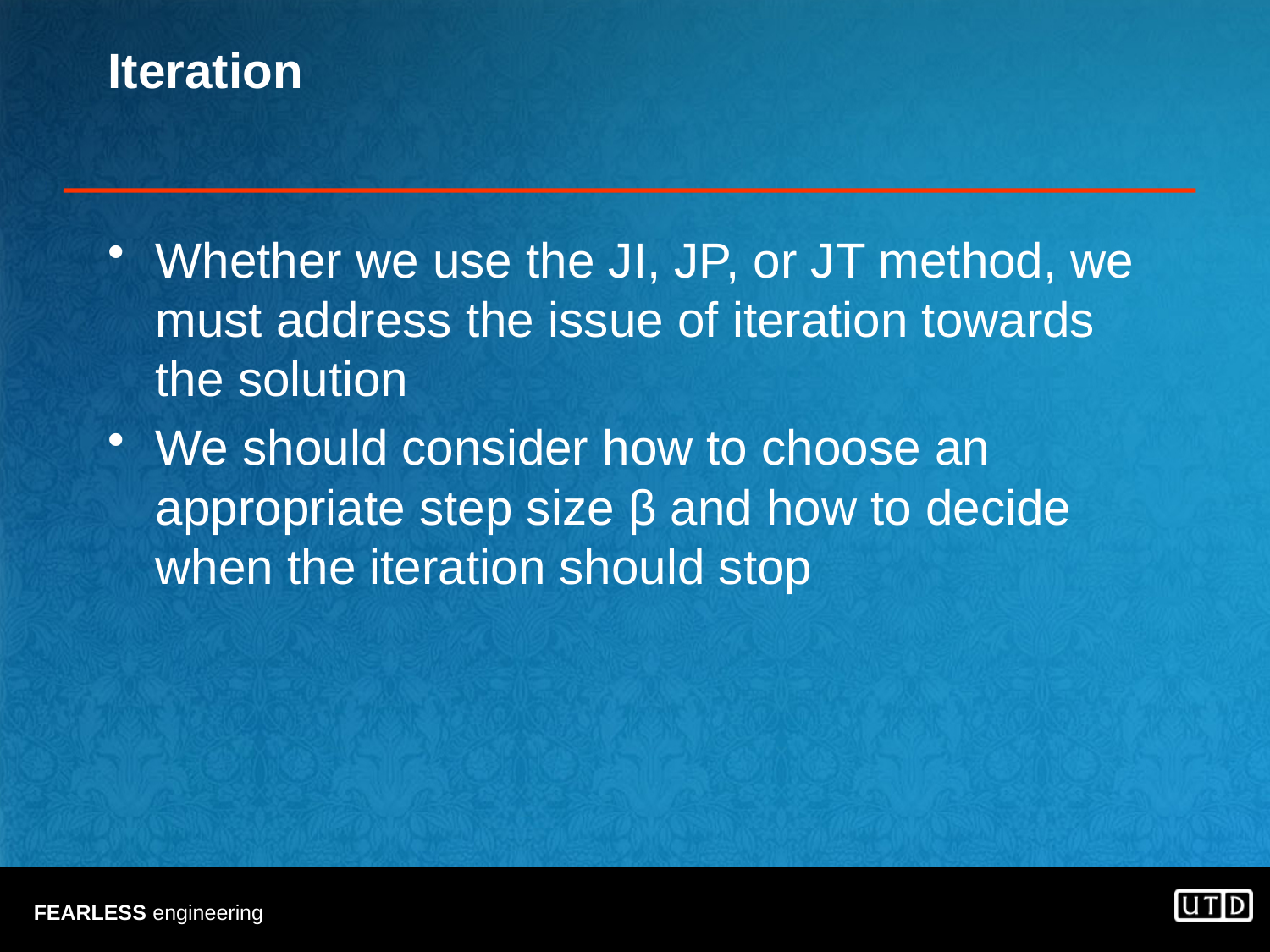

# Iteration

Whether we use the JI, JP, or JT method, we must address the issue of iteration towards the solution
We should consider how to choose an appropriate step size β and how to decide when the iteration should stop